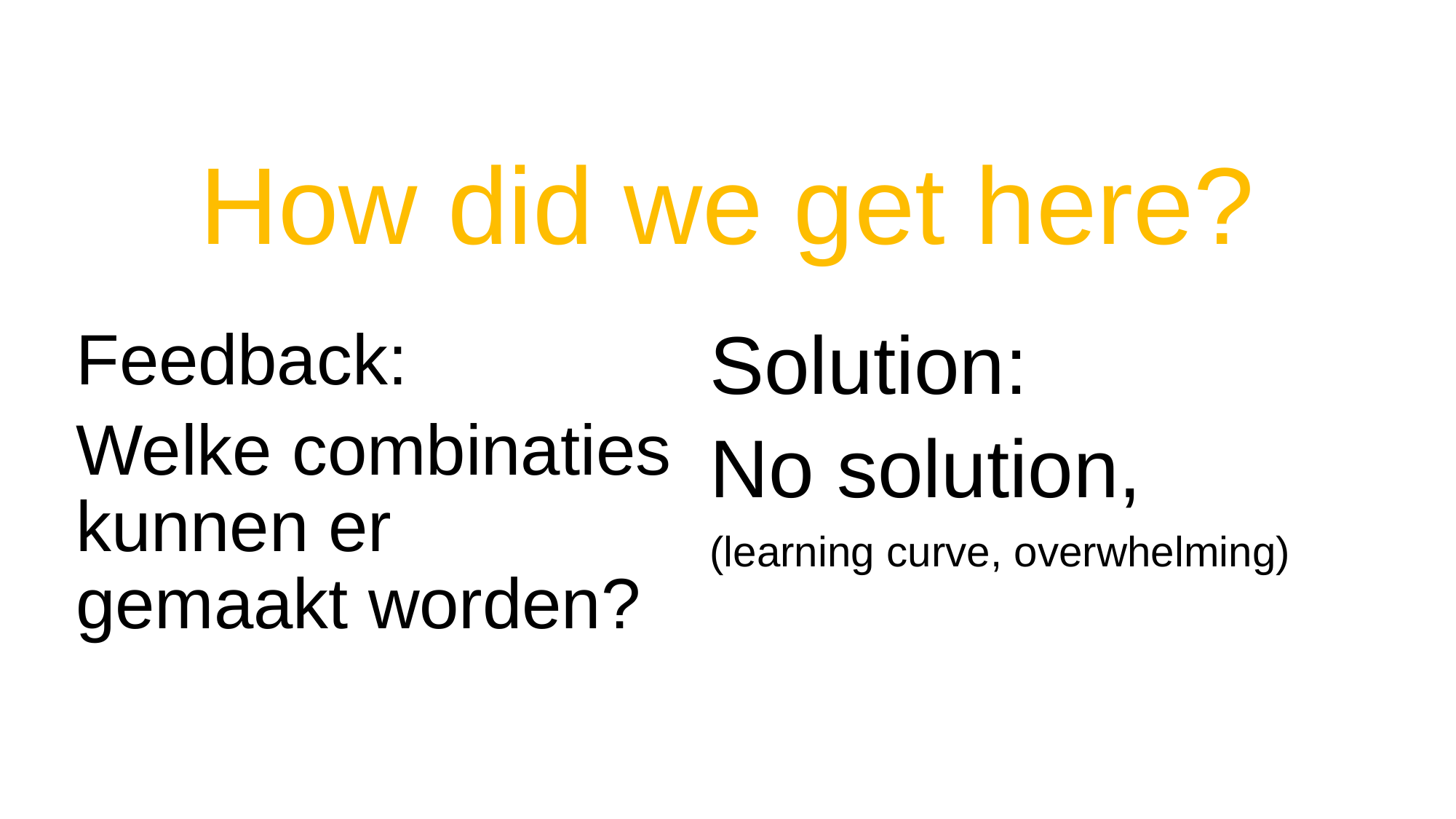

# How did we get here?
Feedback:
Welke combinaties kunnen er gemaakt worden?

Solution:
No solution,
(learning curve, overwhelming)